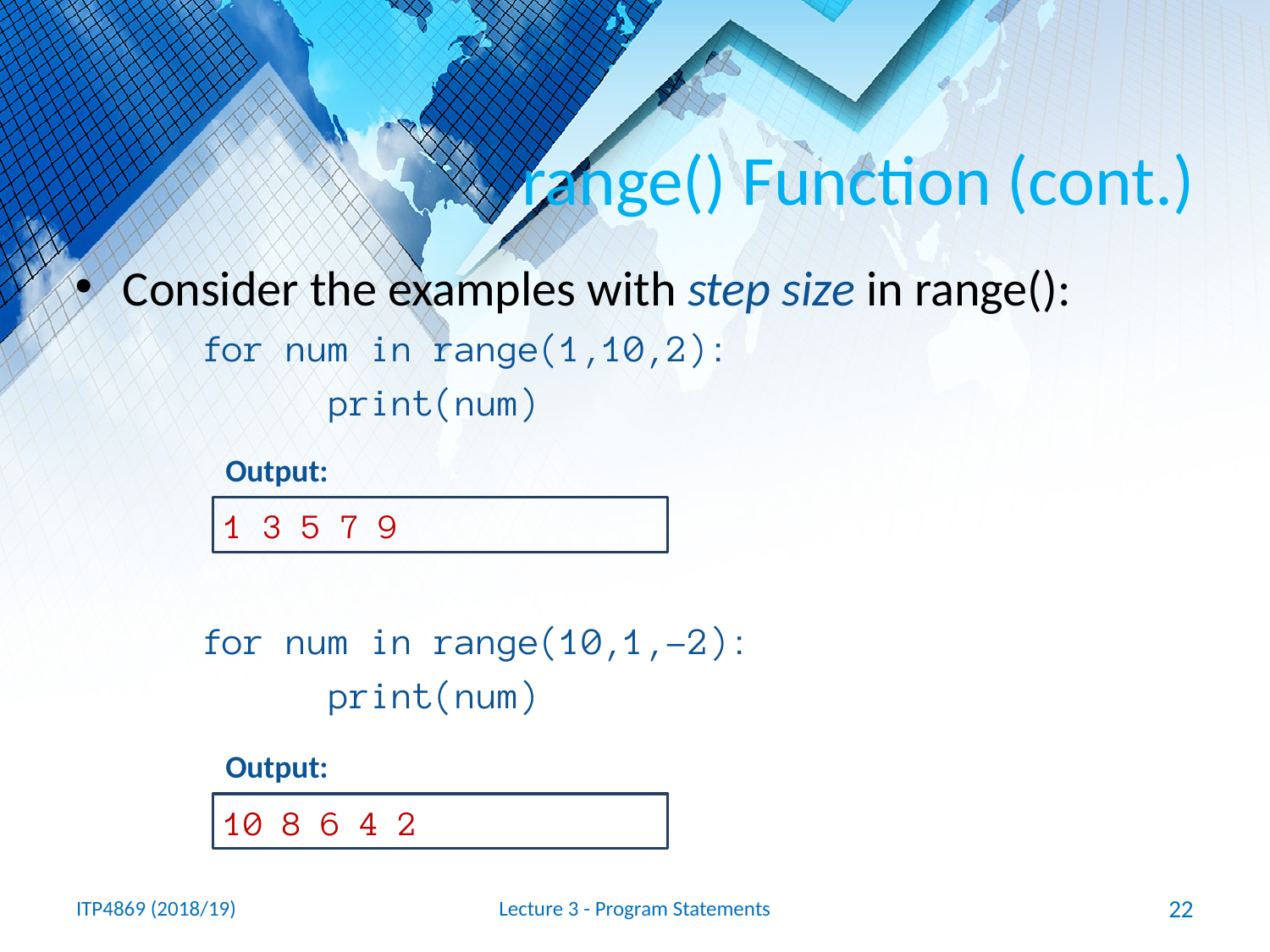

# range() Function (cont.)
Consider the examples with step size in range():
for num in range(1,10,2):
	print(num)

for num in range(10,1,-2):
	print(num)

Output:
1 3 5 7 9
Output:
10 8 6 4 2
ITP4869 (2018/19)
Lecture 3 - Program Statements
22